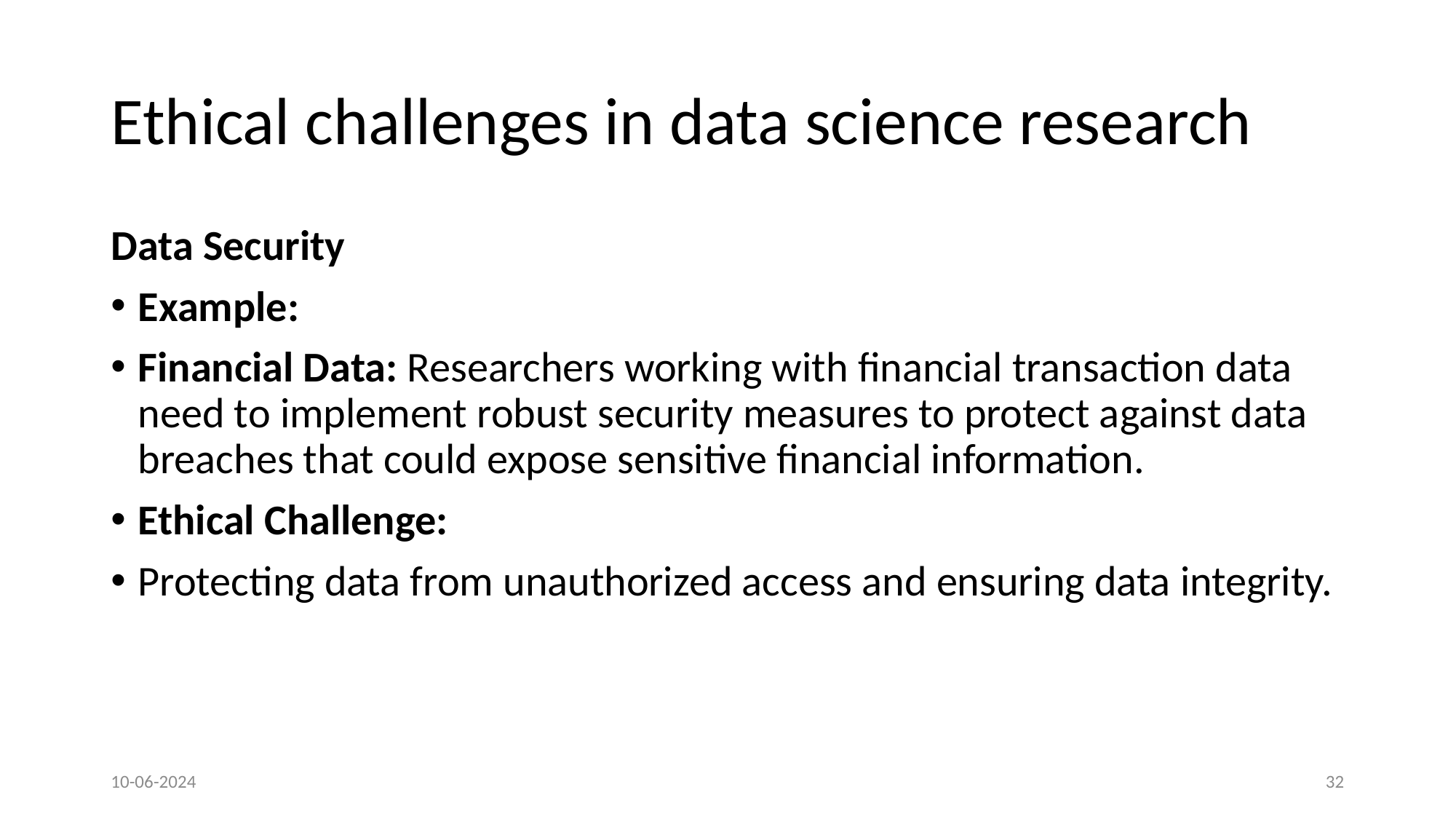

# Ethical challenges in data science research
Data Security
Example:
Financial Data: Researchers working with financial transaction data need to implement robust security measures to protect against data breaches that could expose sensitive financial information.
Ethical Challenge:
Protecting data from unauthorized access and ensuring data integrity.

10-06-2024
32